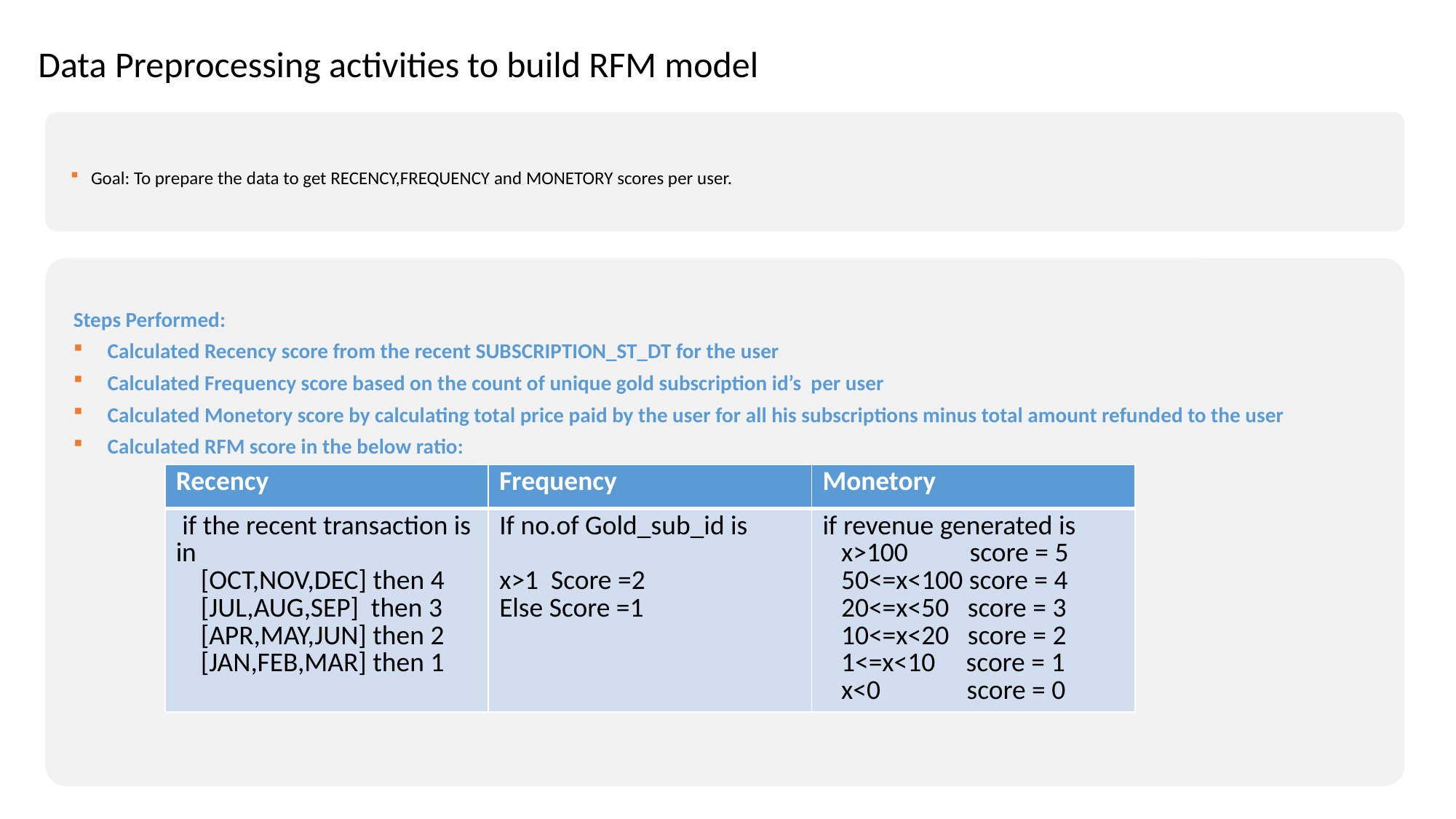

# Data Preprocessing activities to build RFM model
Goal: To prepare the data to get RECENCY,FREQUENCY and MONETORY scores per user.
Steps Performed:
Calculated Recency score from the recent SUBSCRIPTION_ST_DT for the user
Calculated Frequency score based on the count of unique gold subscription id’s  per user
Calculated Monetory score by calculating total price paid by the user for all his subscriptions minus total amount refunded to the user
Calculated RFM score in the below ratio:
	RFM Score =  20*Recency + 50*Frequency + 30*Monetory

| Recency | Frequency | Monetory |
| --- | --- | --- |
| if the recent transaction is in [OCT,NOV,DEC] then 4 [JUL,AUG,SEP] then 3 [APR,MAY,JUN] then 2 [JAN,FEB,MAR] then 1 | If no.of Gold\_sub\_id is x>1 Score =2 Else Score =1 | if revenue generated is x>100 score = 5 50<=x<100 score = 4 20<=x<50 score = 3 10<=x<20 score = 2 1<=x<10 score = 1 x<0 score = 0 |